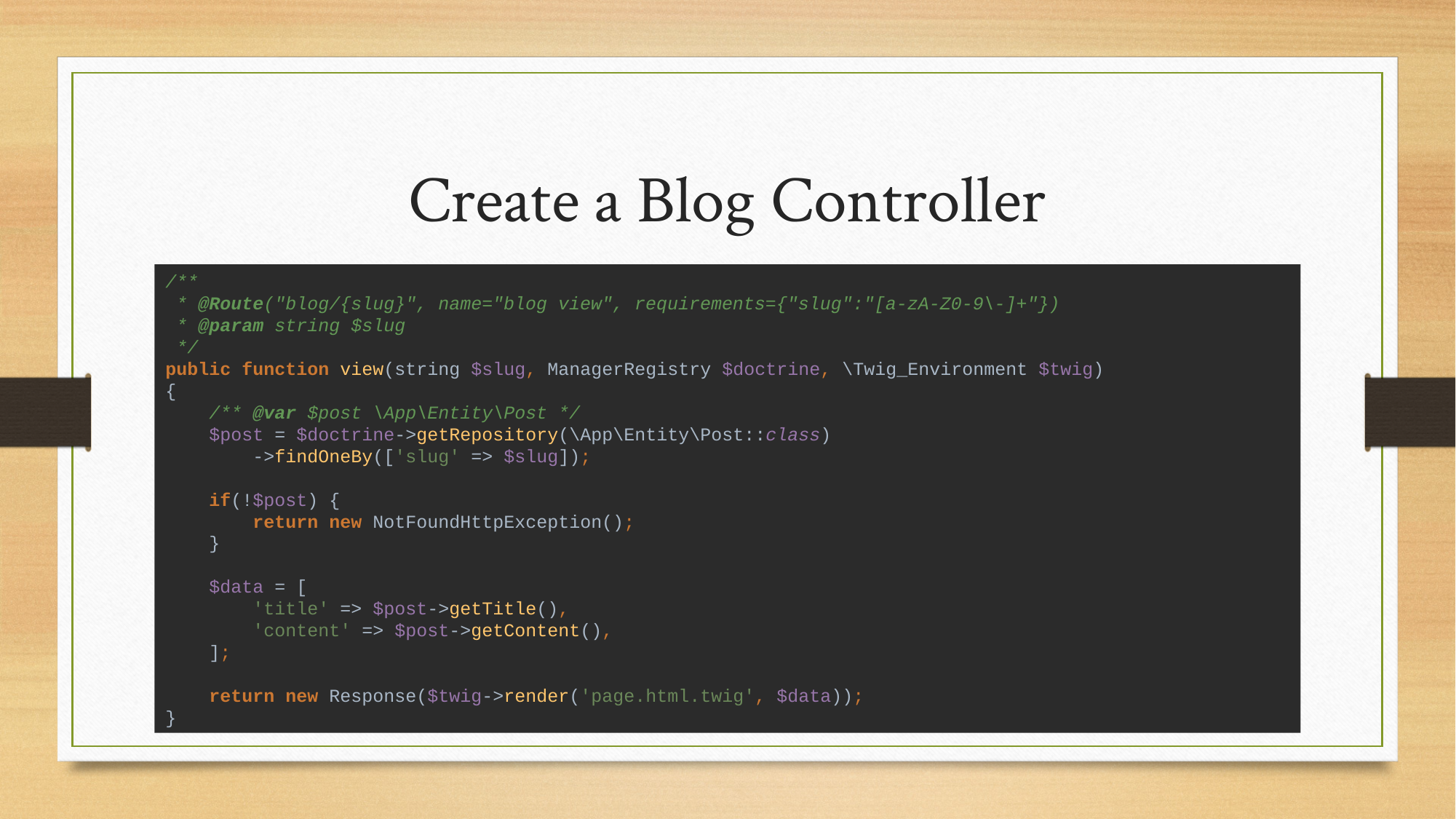

# Create a Blog Controller
/**
 * @Route("blog/{slug}", name="blog view", requirements={"slug":"[a-zA-Z0-9\-]+"})
 * @param string $slug
 */
public function view(string $slug, ManagerRegistry $doctrine, \Twig_Environment $twig)
{
    /** @var $post \App\Entity\Post */
    $post = $doctrine->getRepository(\App\Entity\Post::class)
        ->findOneBy(['slug' => $slug]);
    if(!$post) {
        return new NotFoundHttpException();
    }
    $data = [
        'title' => $post->getTitle(),
        'content' => $post->getContent(),
    ];
    return new Response($twig->render('page.html.twig', $data));
}